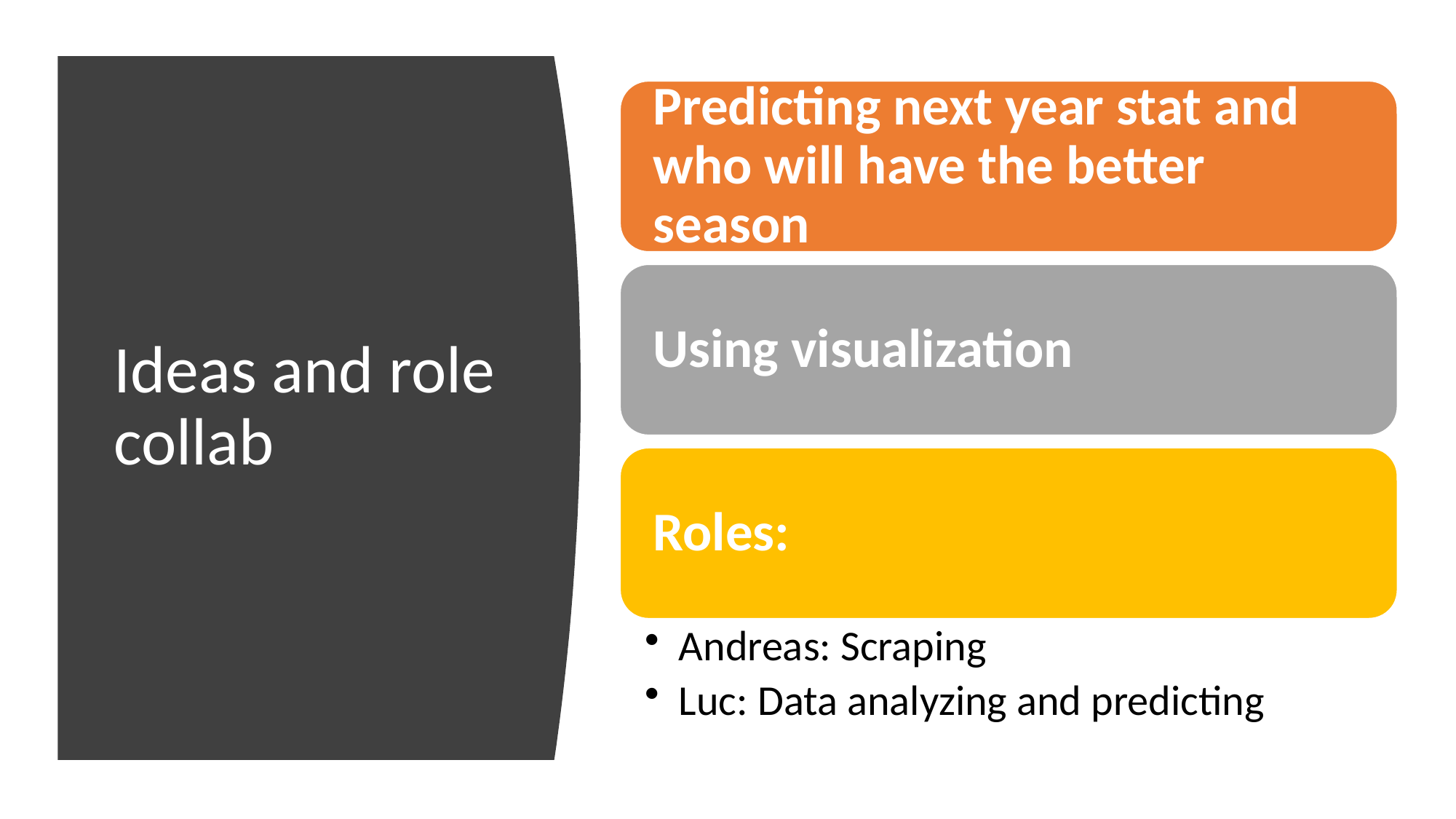

Predicting next year stat and who will have the better season
Using visualization
Roles:
Andreas: Scraping
Luc: Data analyzing and predicting

# Ideas and role collab